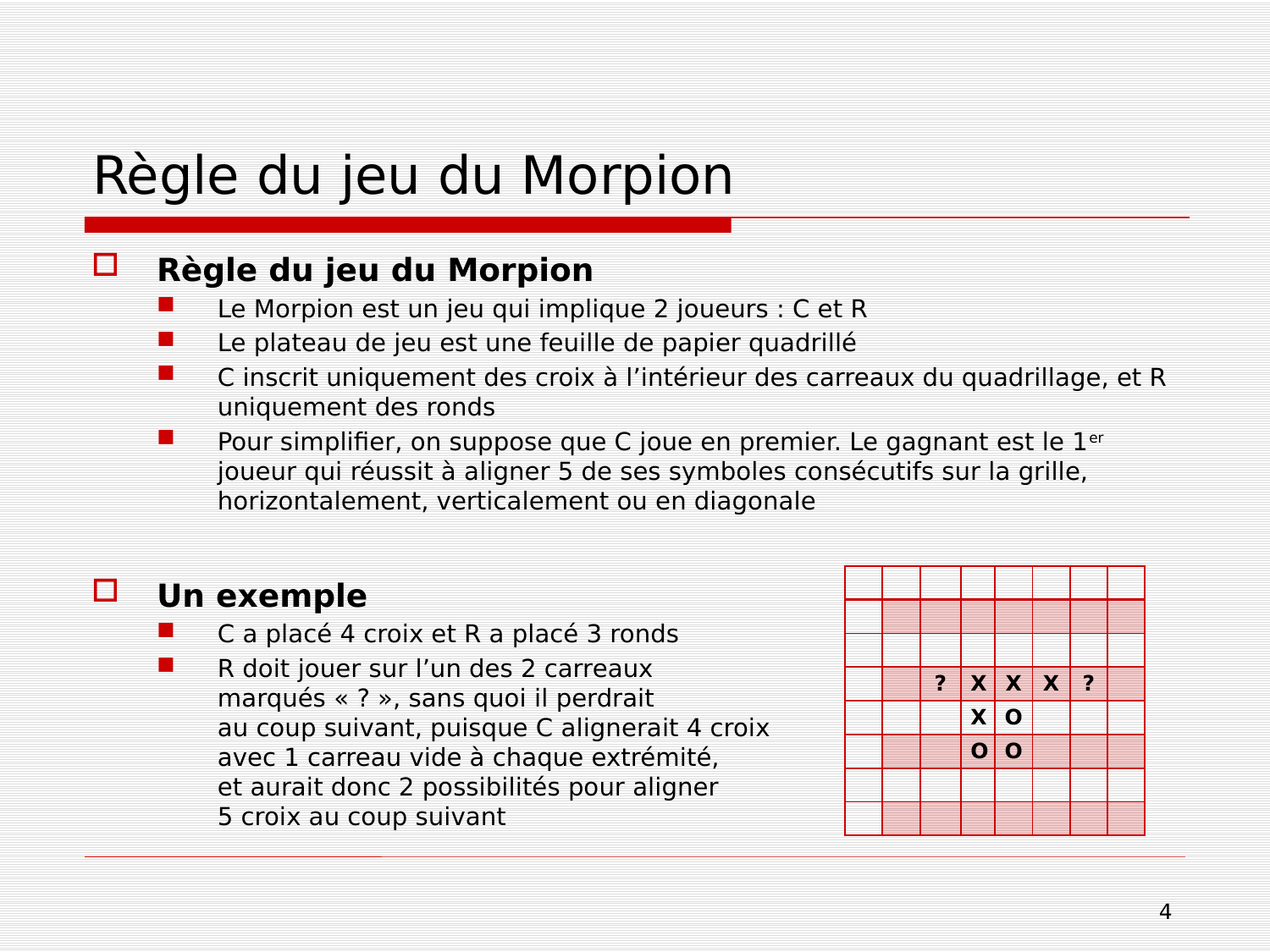

# Règle du jeu du Morpion
Règle du jeu du Morpion
Le Morpion est un jeu qui implique 2 joueurs : C et R
Le plateau de jeu est une feuille de papier quadrillé
C inscrit uniquement des croix à l’intérieur des carreaux du quadrillage, et R uniquement des ronds
Pour simplifier, on suppose que C joue en premier. Le gagnant est le 1er joueur qui réussit à aligner 5 de ses symboles consécutifs sur la grille, horizontalement, verticalement ou en diagonale

Un exemple
C a placé 4 croix et R a placé 3 ronds
R doit jouer sur l’un des 2 carreaux
marqués « ? », sans quoi il perdrait
au coup suivant, puisque C alignerait 4 croix
avec 1 carreau vide à chaque extrémité,
et aurait donc 2 possibilités pour aligner
5 croix au coup suivant

|  |  |  |  |  |  |  |  |
| --- | --- | --- | --- | --- | --- | --- | --- |
|  |  |  |  |  |  |  |  |
|  |  |  |  |  |  |  |  |
|  |  | ? | X | X | X | ? |  |
|  |  |  | X | O |  |  |  |
|  |  |  | O | O |  |  |  |
|  |  |  |  |  |  |  |  |
|  |  |  |  |  |  |  |  |

4